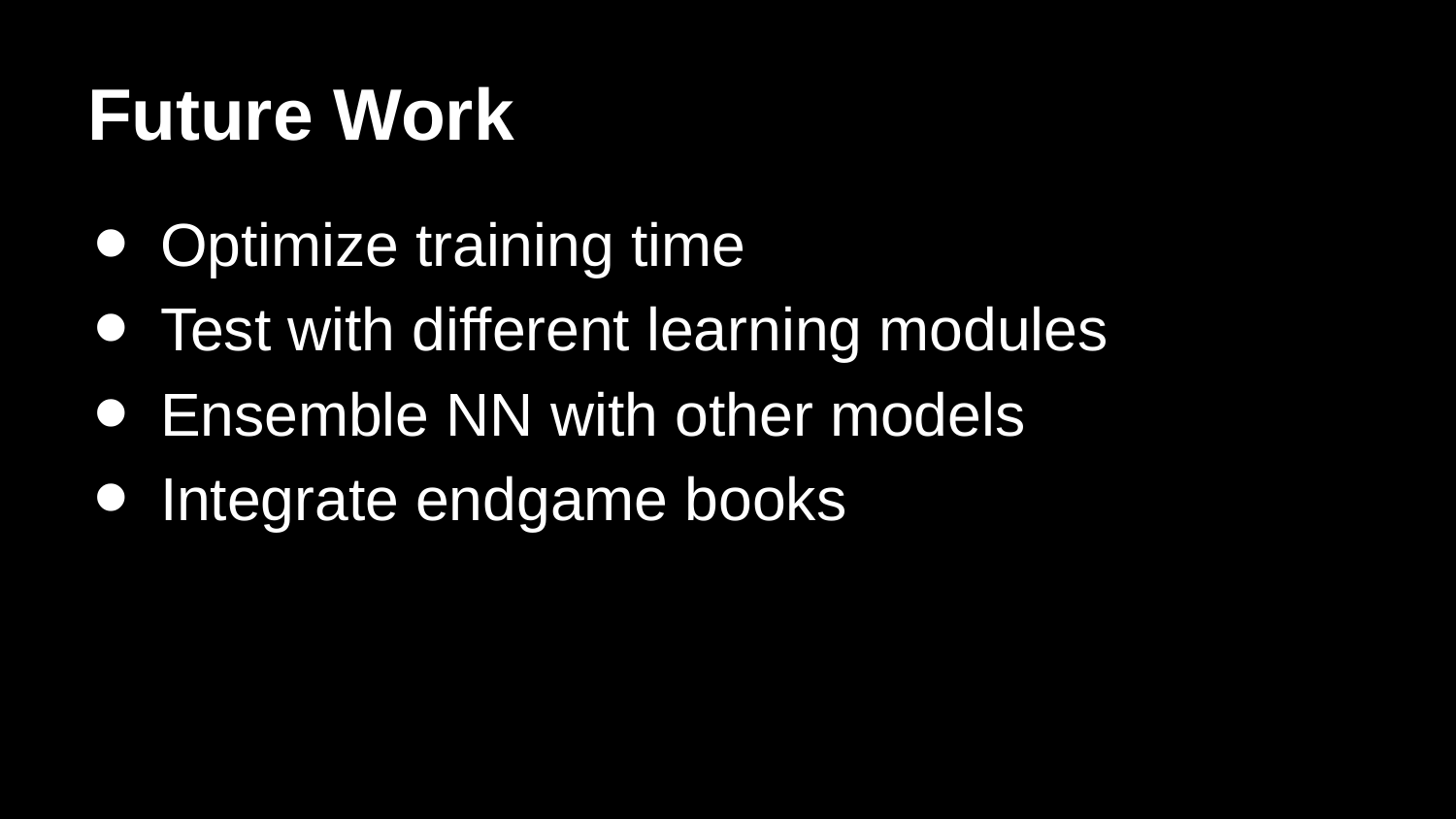

# Future Work
Optimize training time
Test with different learning modules
Ensemble NN with other models
Integrate endgame books